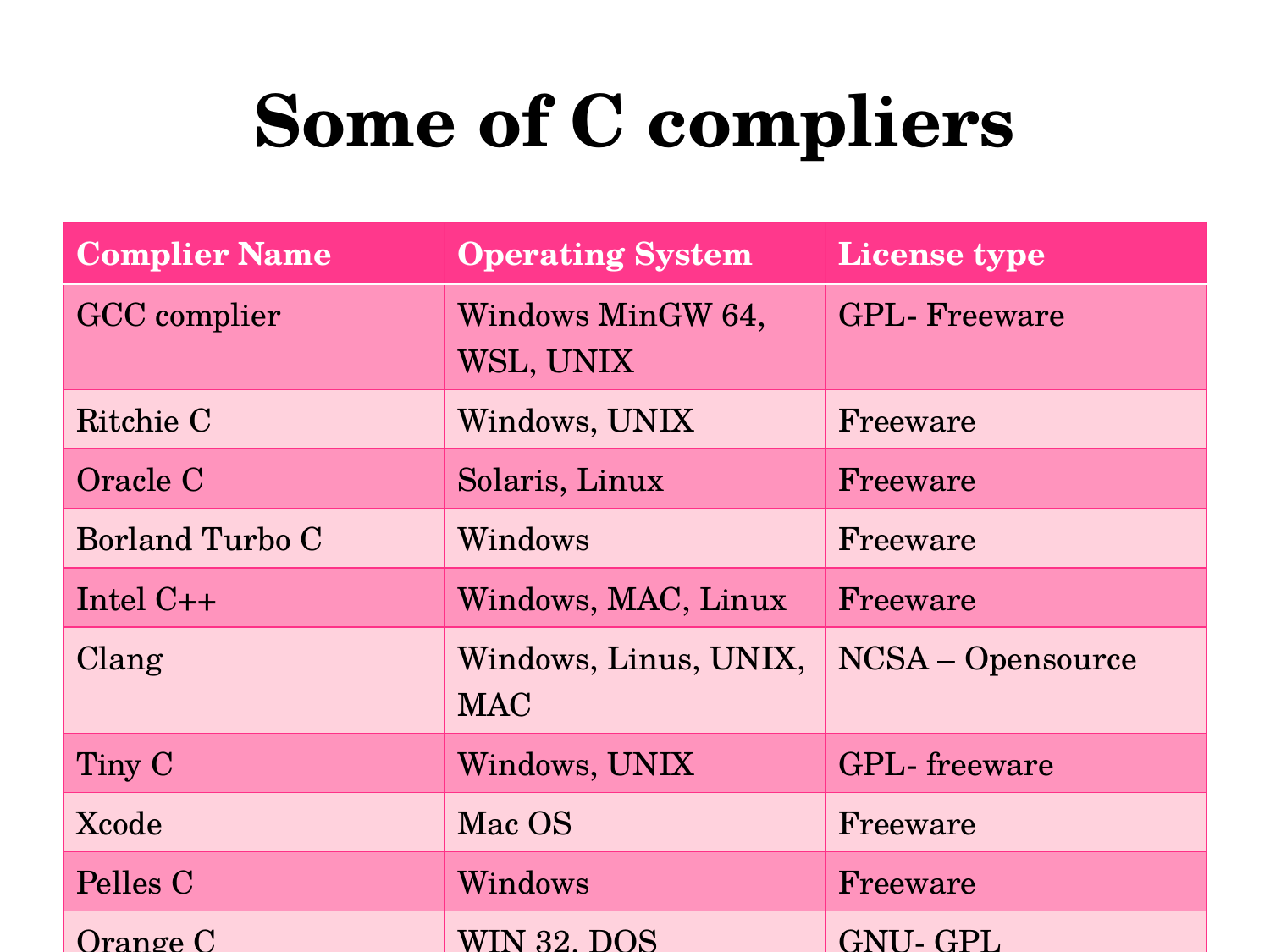

# Some of C compliers
| Complier Name | Operating System | License type |
| --- | --- | --- |
| GCC complier | Windows MinGW 64, WSL, UNIX | GPL- Freeware |
| Ritchie C | Windows, UNIX | Freeware |
| Oracle C | Solaris, Linux | Freeware |
| Borland Turbo C | Windows | Freeware |
| Intel C++ | Windows, MAC, Linux | Freeware |
| Clang | Windows, Linus, UNIX, MAC | NCSA – Opensource |
| Tiny C | Windows, UNIX | GPL- freeware |
| Xcode | Mac OS | Freeware |
| Pelles C | Windows | Freeware |
| Orange C | WIN 32, DOS | GNU- GPL |